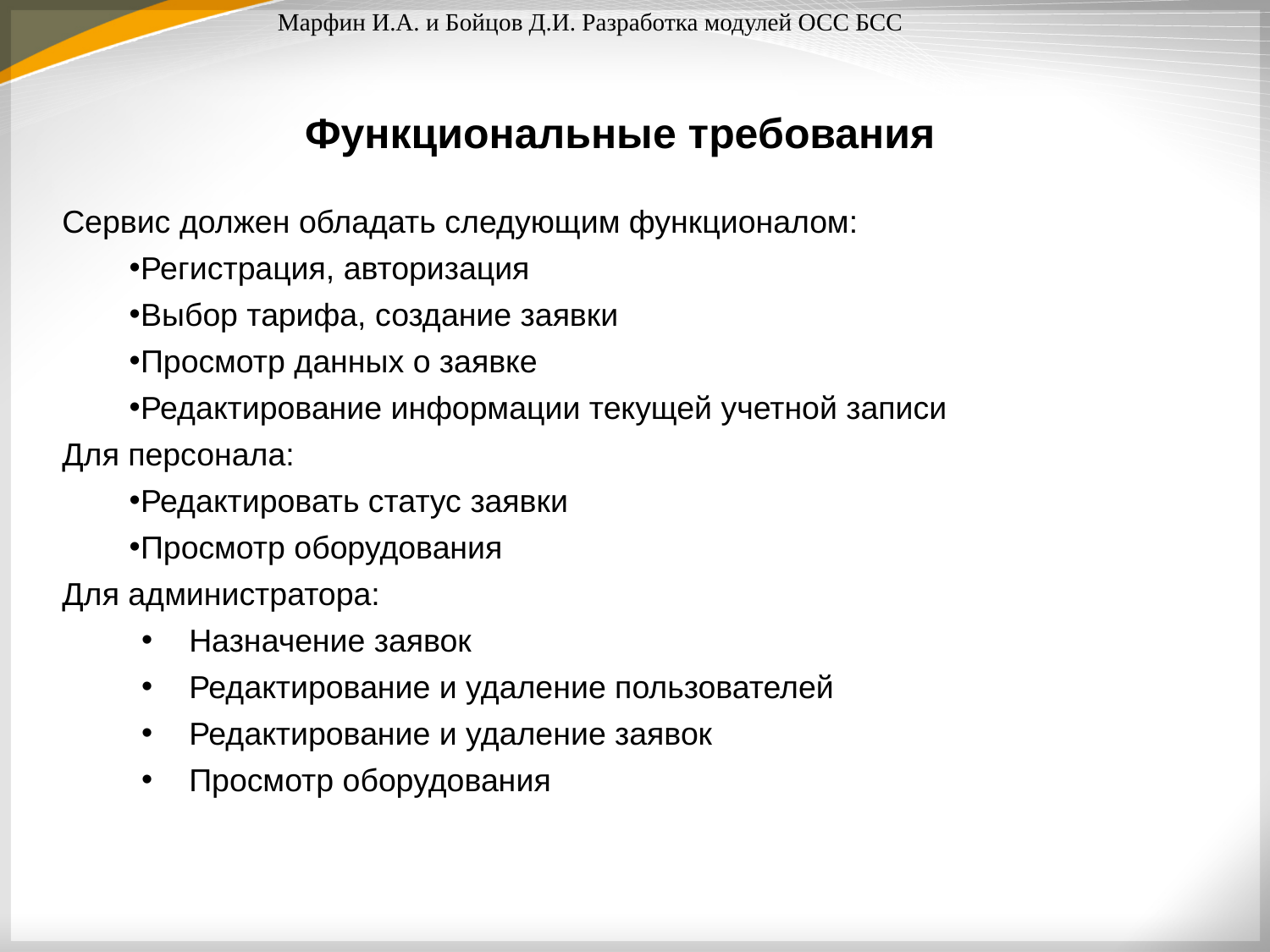

Марфин И.А. и Бойцов Д.И. Разработка модулей ОСС БСС
Функциональные требования
Сервис должен обладать следующим функционалом:
Регистрация, авторизация
Выбор тарифа, создание заявки
Просмотр данных о заявке
Редактирование информации текущей учетной записи
Для персонала:
Редактировать статус заявки
Просмотр оборудования
Для администратора:
Назначение заявок
Редактирование и удаление пользователей
Редактирование и удаление заявок
Просмотр оборудования